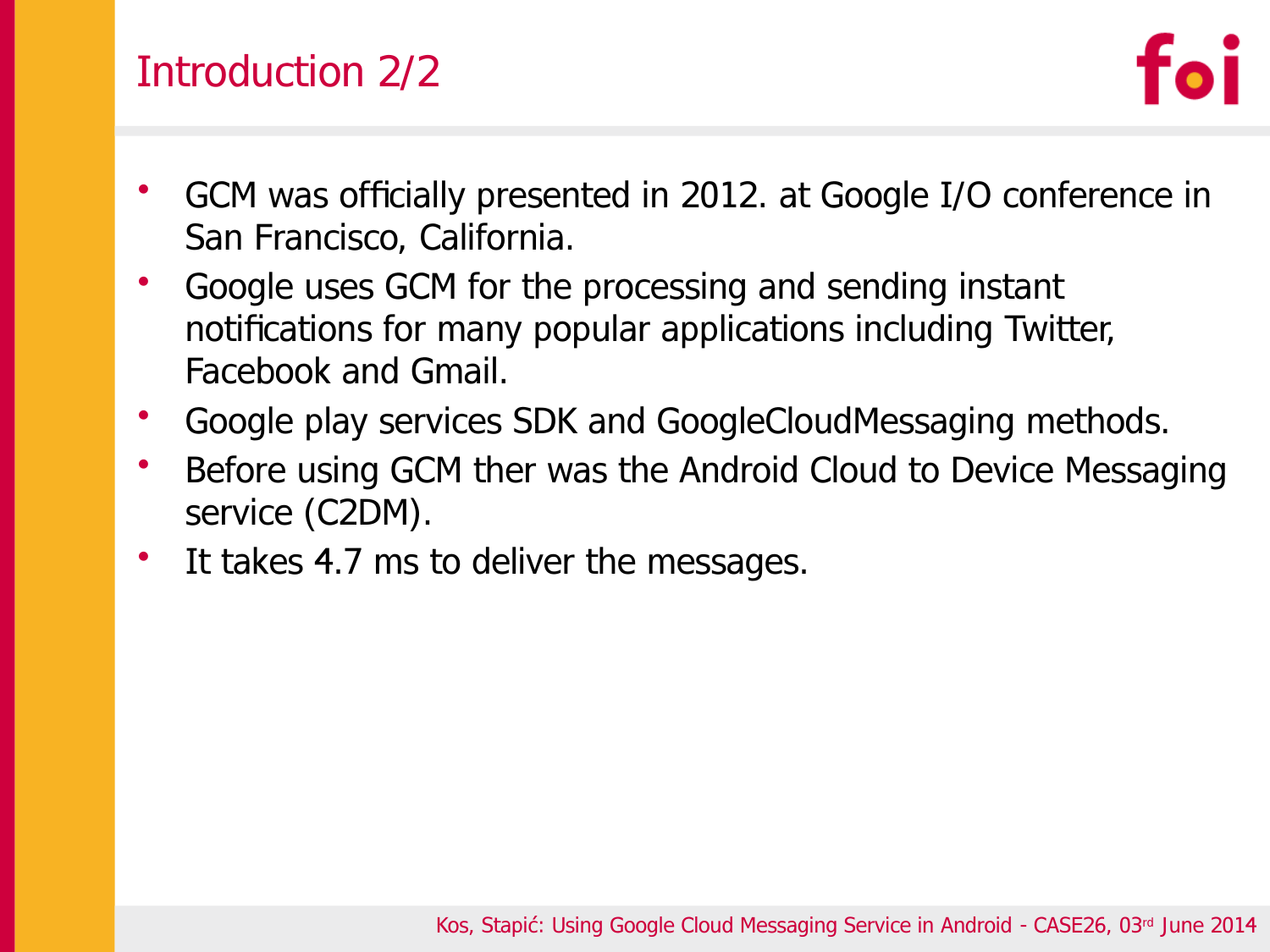

# Introduction 2/2
GCM was officially presented in 2012. at Google I/O conference in San Francisco, California.
Google uses GCM for the processing and sending instant notifications for many popular applications including Twitter, Facebook and Gmail.
Google play services SDK and GoogleCloudMessaging methods.
Before using GCM ther was the Android Cloud to Device Messaging service (C2DM).
It takes 4.7 ms to deliver the messages.

Kos, Stapić: Using Google Cloud Messaging Service in Android - CASE26, 03rd June 2014